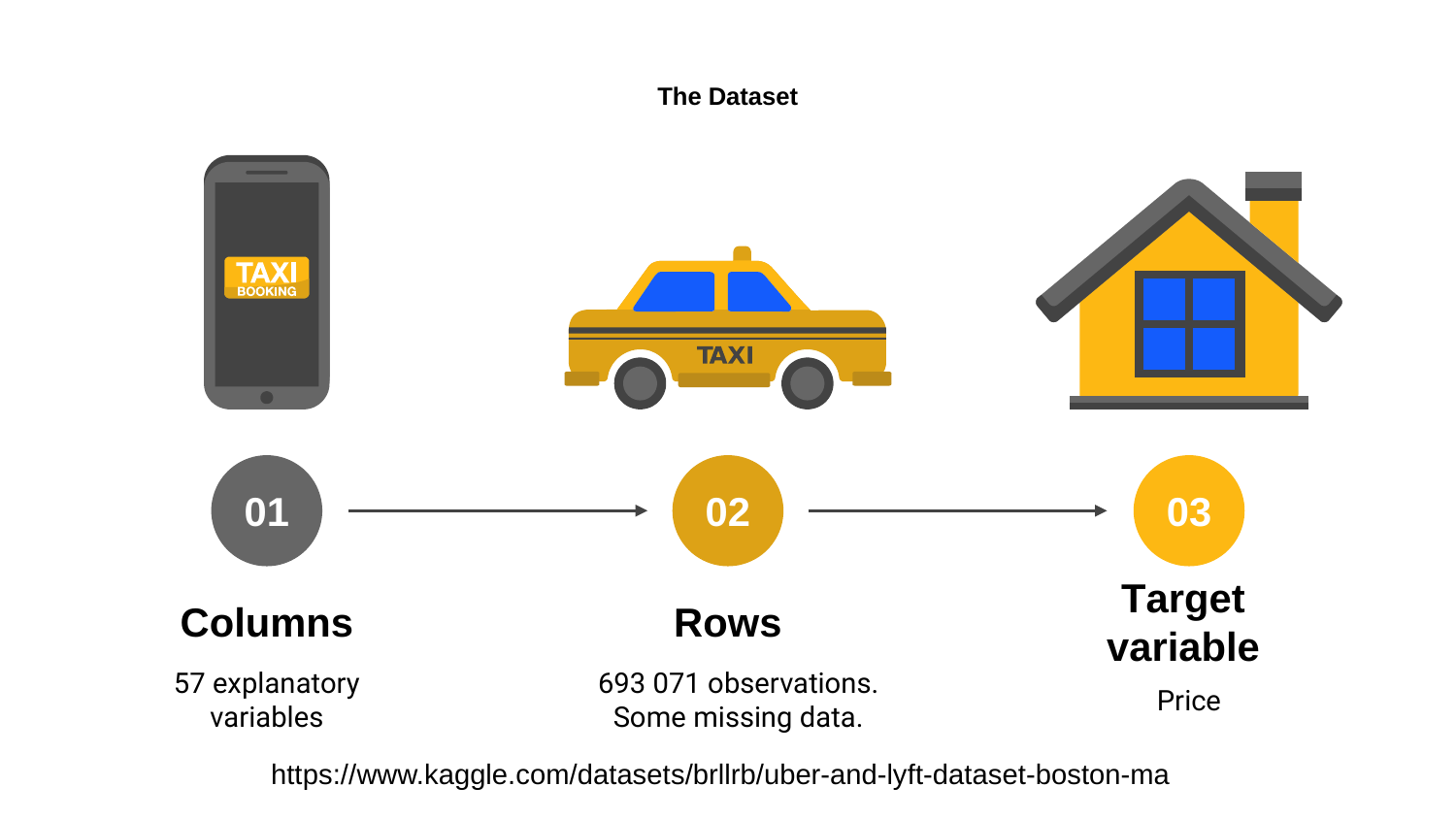

# The Dataset

01
Columns
57 explanatory variables
03
Target variable
Price
02
Rows
693 071 observations. Some missing data.
https://www.kaggle.com/datasets/brllrb/uber-and-lyft-dataset-boston-ma